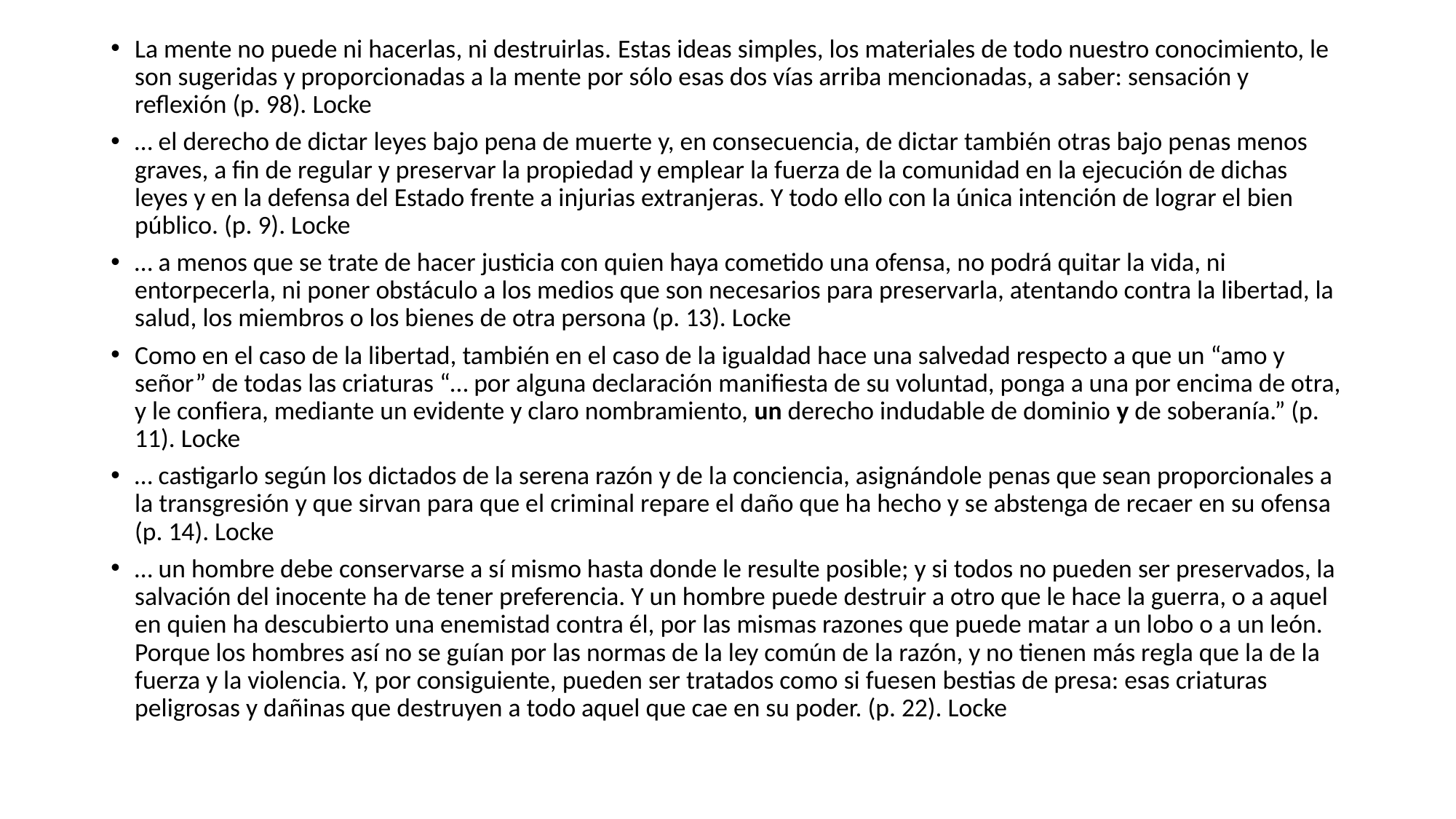

La mente no puede ni hacerlas, ni destruirlas. Estas ideas simples, los materiales de todo nuestro conocimiento, le son sugeridas y proporcionadas a la mente por sólo esas dos vías arriba mencionadas, a saber: sensación y reflexión (p. 98). Locke
… el derecho de dictar leyes bajo pena de muerte y, en consecuencia, de dictar también otras bajo penas menos graves, a fin de regular y preservar la propiedad y emplear la fuerza de la comunidad en la ejecución de dichas leyes y en la defensa del Estado frente a injurias extranjeras. Y todo ello con la única intención de lograr el bien público. (p. 9). Locke
… a menos que se trate de hacer justicia con quien haya cometido una ofensa, no podrá quitar la vida, ni entorpecerla, ni poner obstáculo a los medios que son necesarios para preservarla, atentando contra la libertad, la salud, los miembros o los bienes de otra persona (p. 13). Locke
Como en el caso de la libertad, también en el caso de la igualdad hace una salvedad respecto a que un “amo y señor” de todas las criaturas “… por alguna declaración manifiesta de su voluntad, ponga a una por encima de otra, y le confiera, mediante un evidente y claro nombramiento, un derecho indudable de dominio y de soberanía.” (p. 11). Locke
… castigarlo según los dictados de la serena razón y de la conciencia, asignándole penas que sean proporcionales a la transgresión y que sirvan para que el criminal repare el daño que ha hecho y se abstenga de recaer en su ofensa (p. 14). Locke
… un hombre debe conservarse a sí mismo hasta donde le resulte posible; y si todos no pueden ser preservados, la salvación del inocente ha de tener preferencia. Y un hombre puede destruir a otro que le hace la guerra, o a aquel en quien ha descubierto una enemistad contra él, por las mismas razones que puede matar a un lobo o a un león. Porque los hombres así no se guían por las normas de la ley común de la razón, y no tienen más regla que la de la fuerza y la violencia. Y, por consiguiente, pueden ser tratados como si fuesen bestias de presa: esas criaturas peligrosas y dañinas que destruyen a todo aquel que cae en su poder. (p. 22). Locke